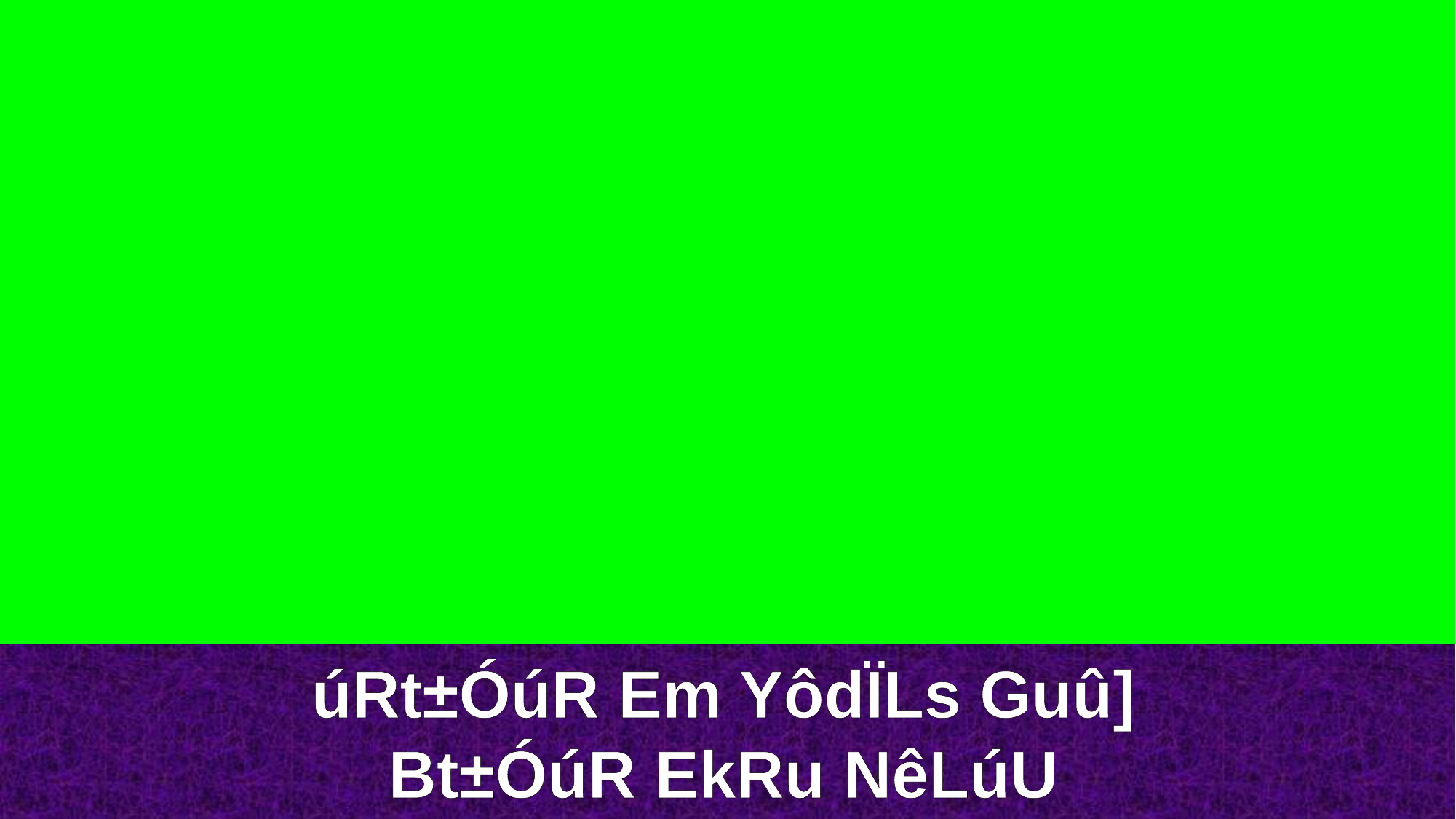

úRt±ÓúR Em YôdÏLs Guû]
Bt±ÓúR EkRu NêLúU